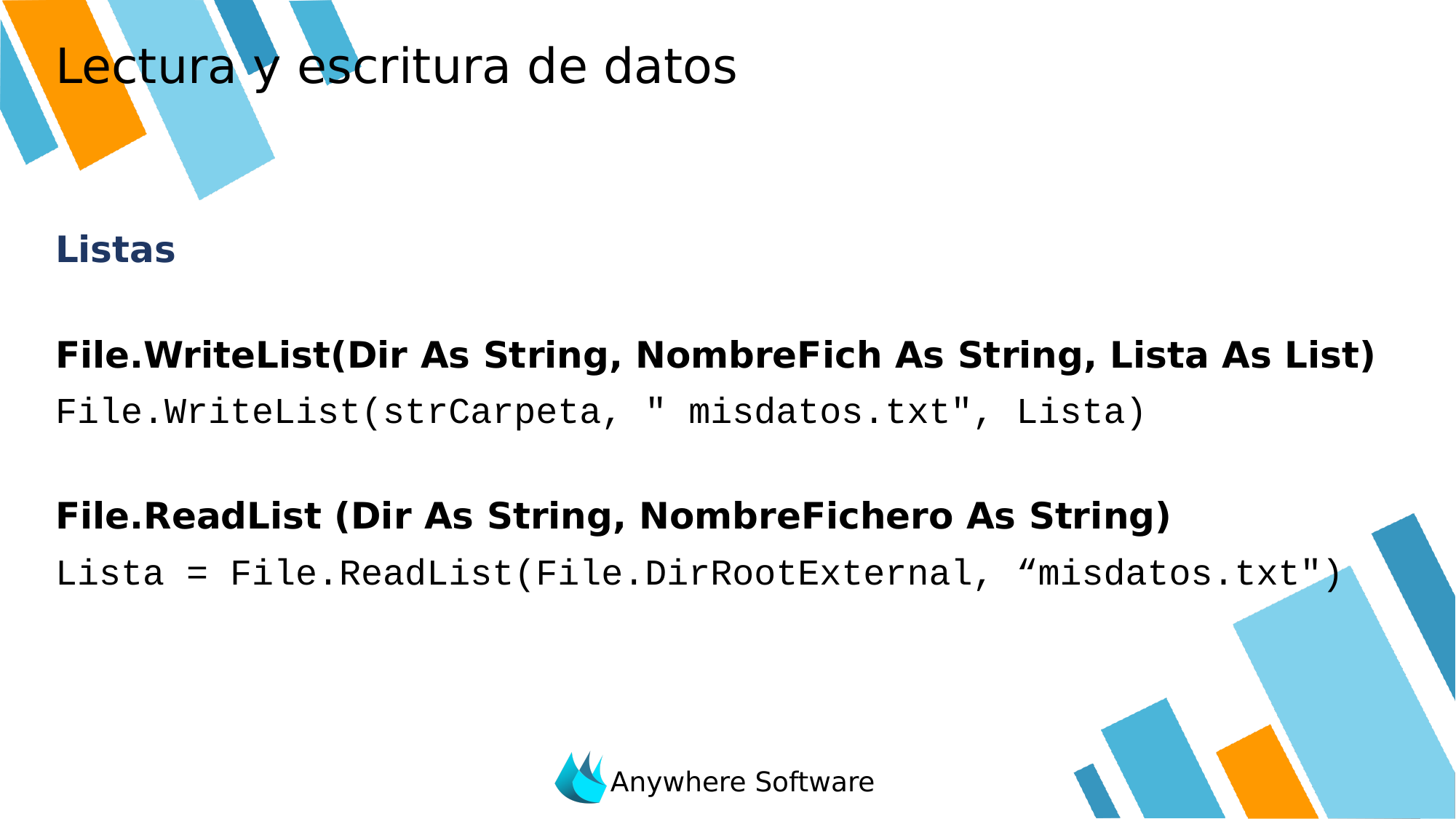

# Lectura y escritura de datos
Listas

File.WriteList(Dir As String, NombreFich As String, Lista As List)
File.WriteList(strCarpeta, " misdatos.txt", Lista)

File.ReadList (Dir As String, NombreFichero As String)
Lista = File.ReadList(File.DirRootExternal, “misdatos.txt")